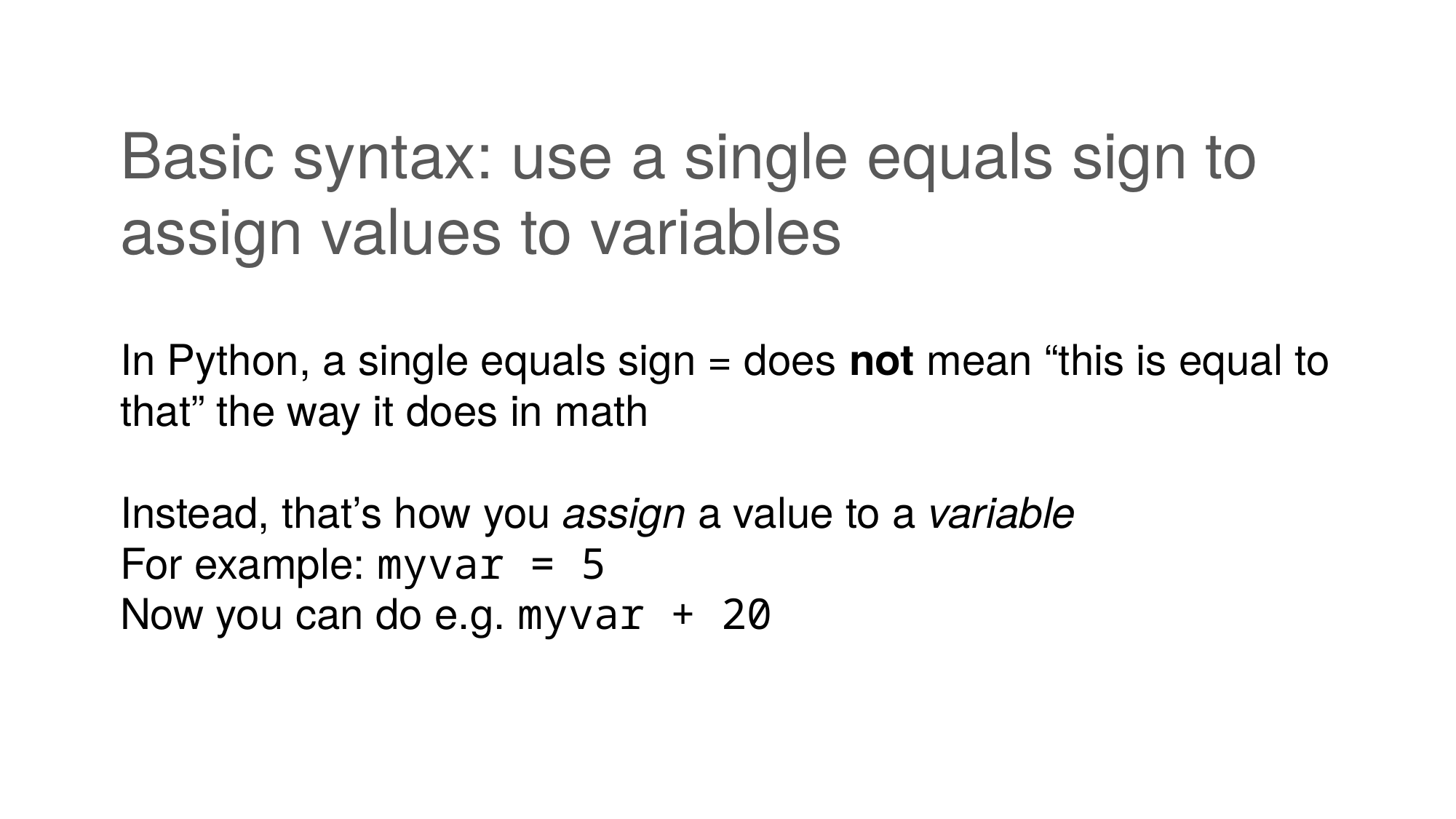

# Basic syntax: use a single equals sign to assign values to variables
In Python, a single equals sign = does not mean “this is equal to that” the way it does in math

Instead, that’s how you assign a value to a variable
For example: myvar = 5
Now you can do e.g. myvar + 20